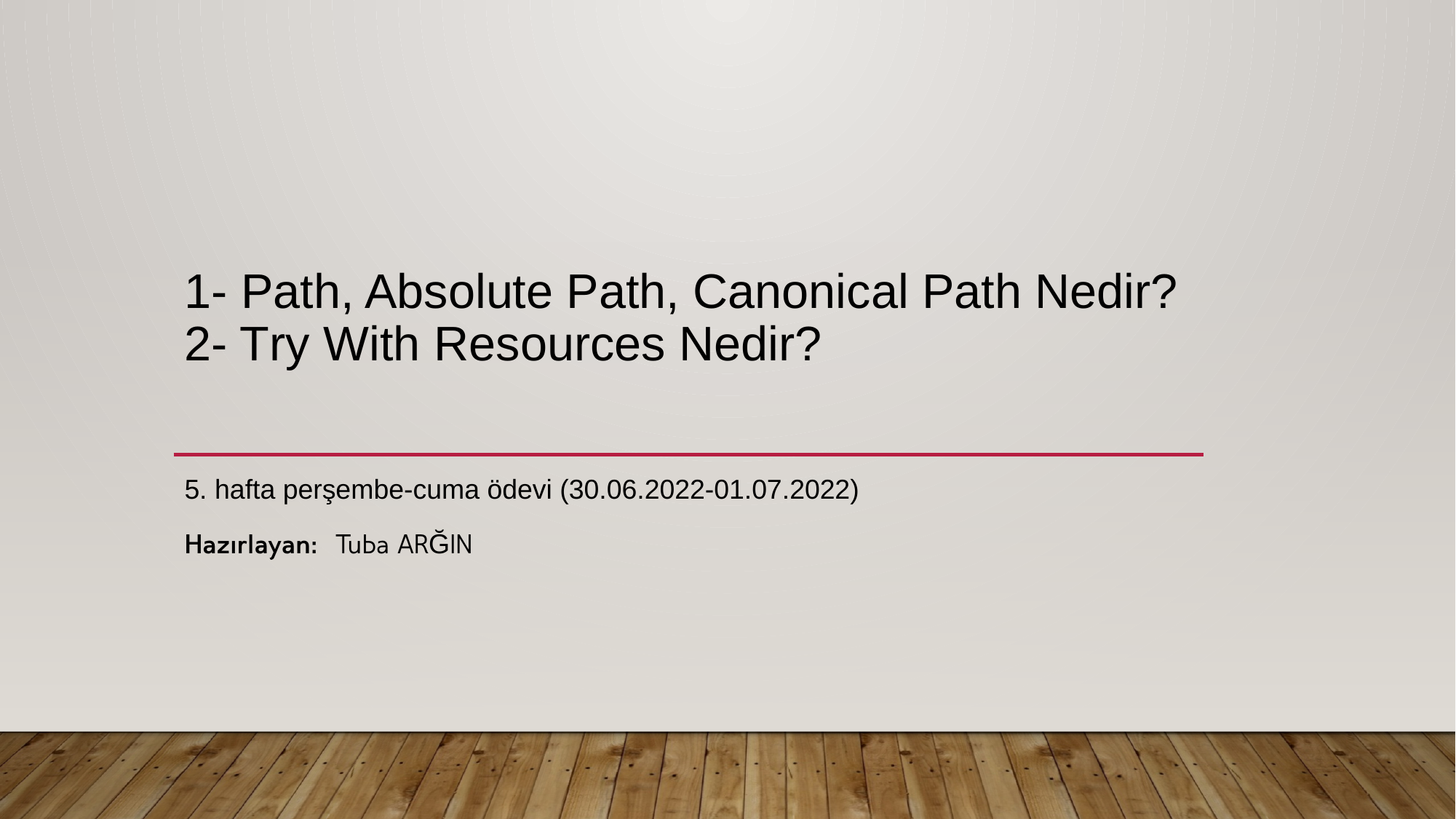

# 1- Path, Absolute Path, Canonical Path Nedir? 2- Try With Resources Nedir?
5. hafta perşembe-cuma ödevi (30.06.2022-01.07.2022)
Hazırlayan:  Tuba ARĞIN